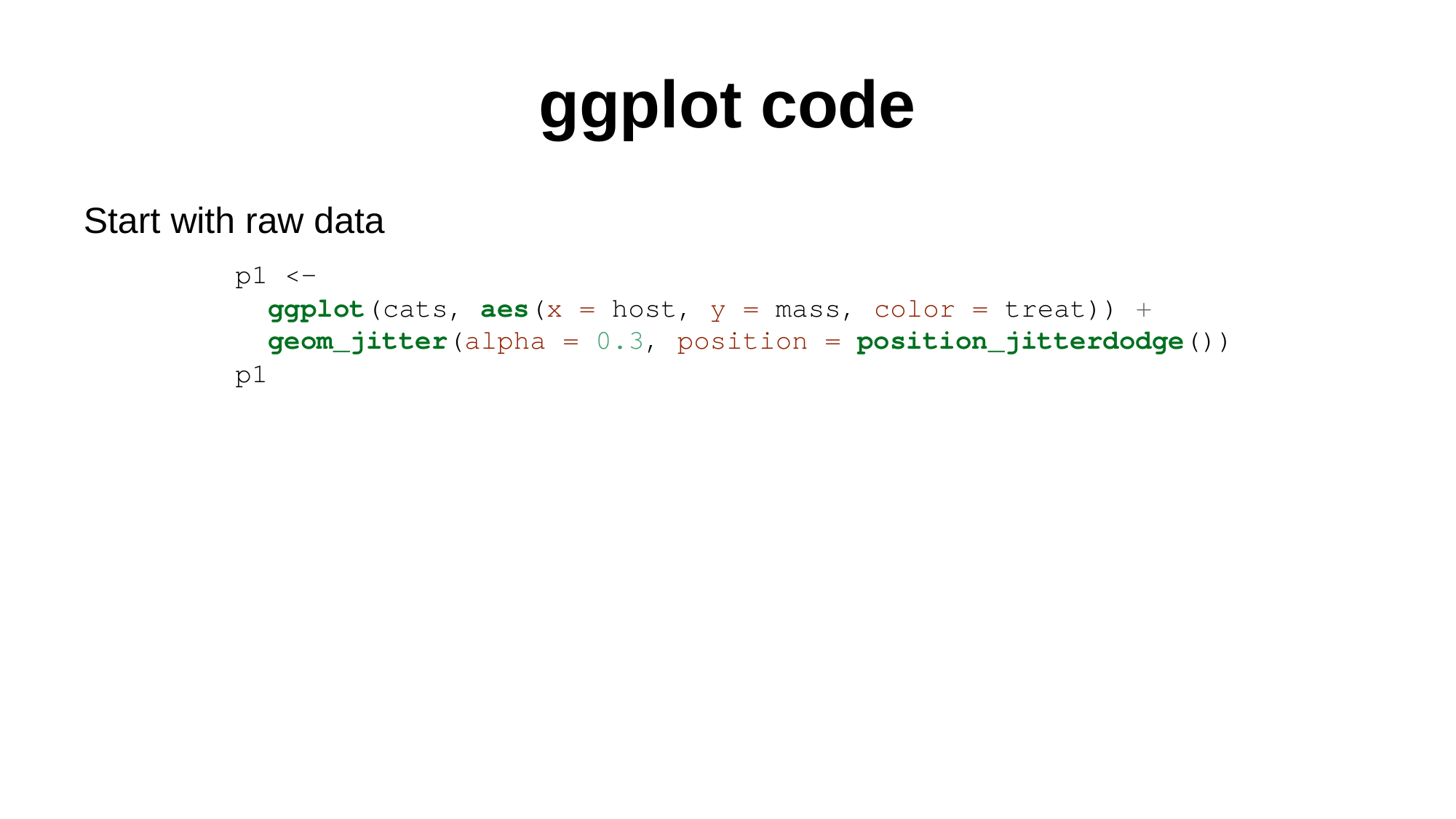

# ggplot code
Start with raw data
p1 <-
  ggplot(cats, aes(x = host, y = mass, color = treat)) +
  geom_jitter(alpha = 0.3, position = position_jitterdodge())
p1